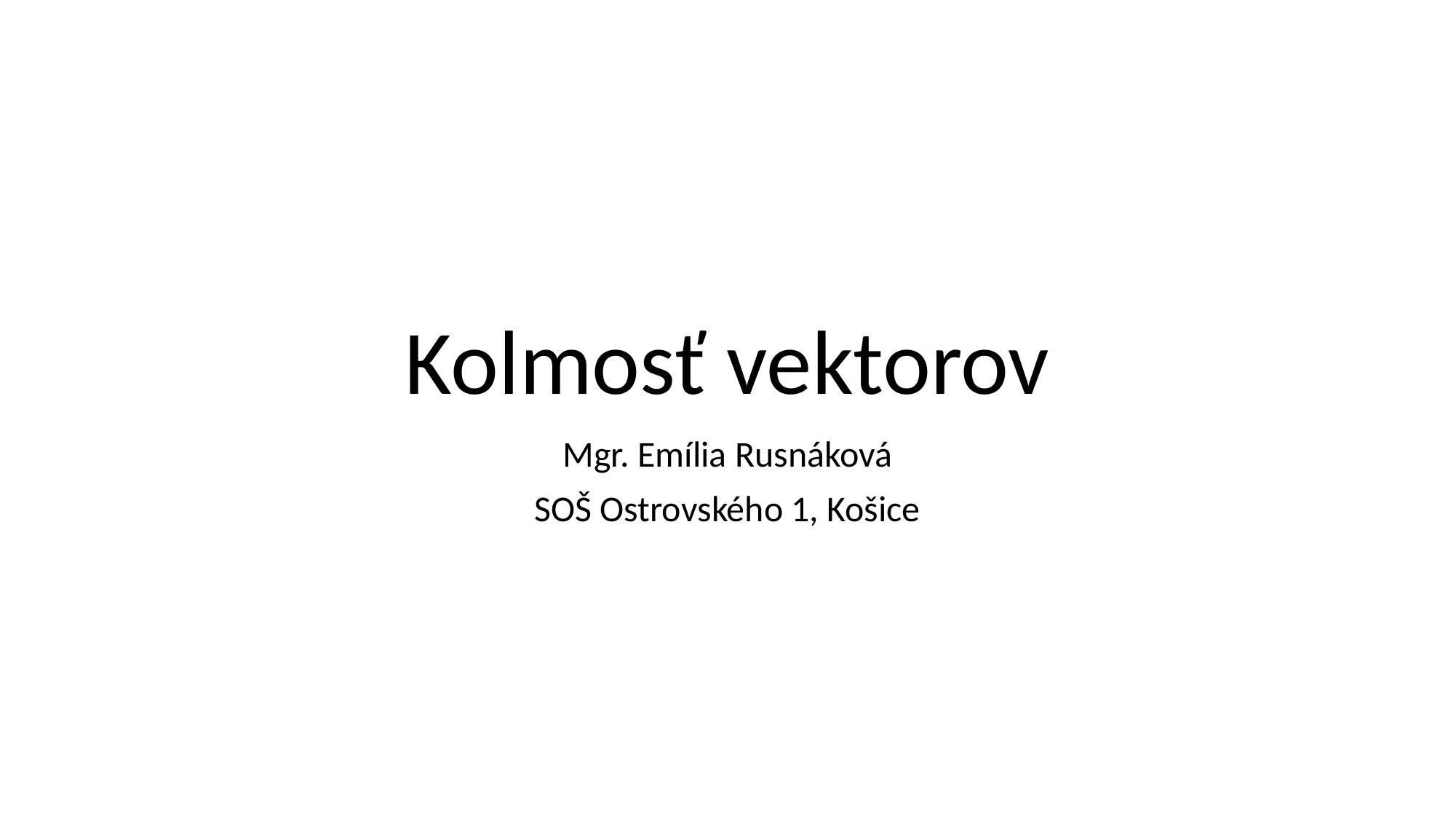

# Kolmosť vektorov
Mgr. Emília Rusnáková
SOŠ Ostrovského 1, Košice